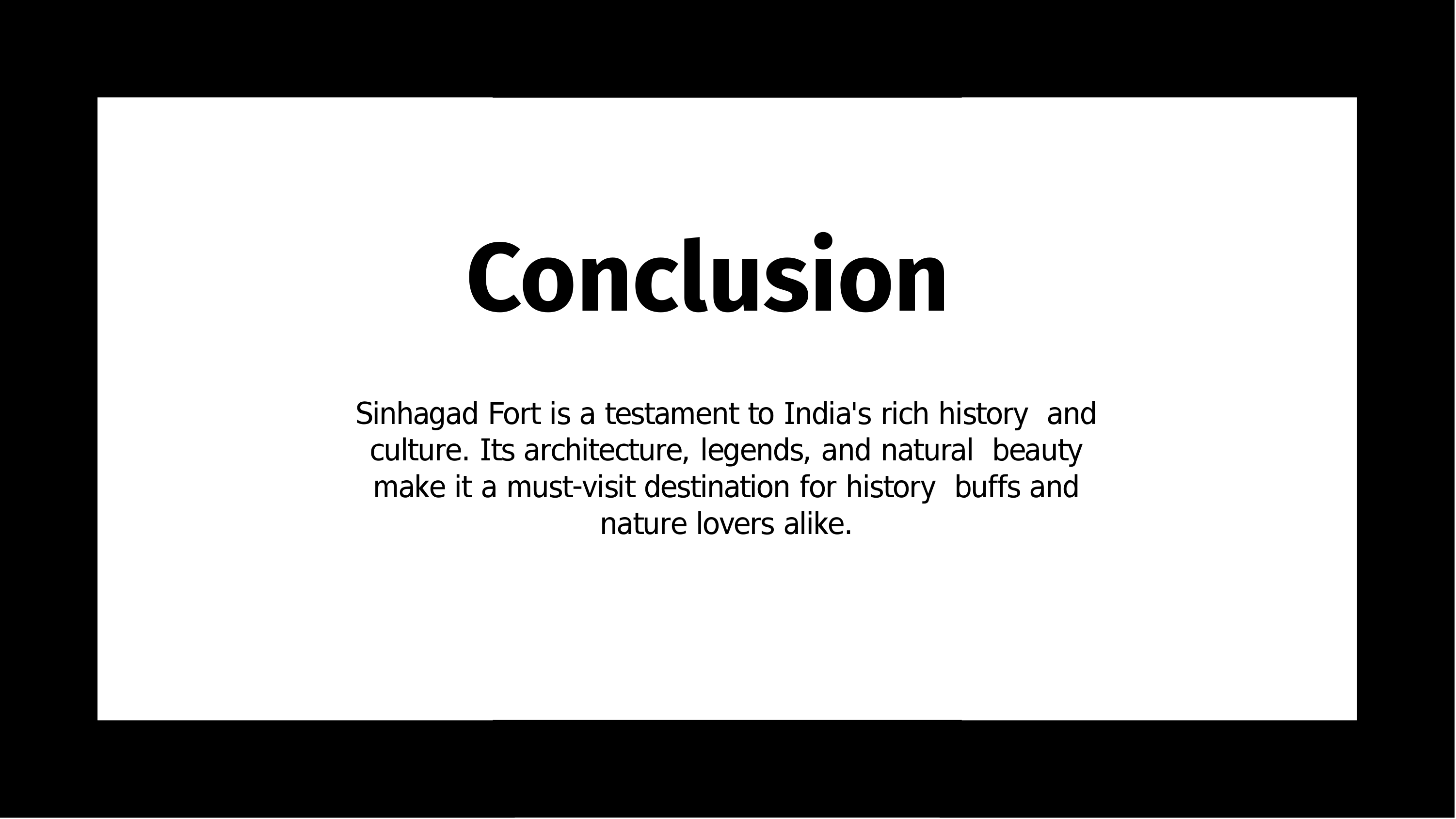

# Conclusion
Sinhagad Fort is a testament to India's rich history  and culture. Its architecture, legends, and natural  beauty make it a must-visit destination for history  buffs and nature lovers alike.